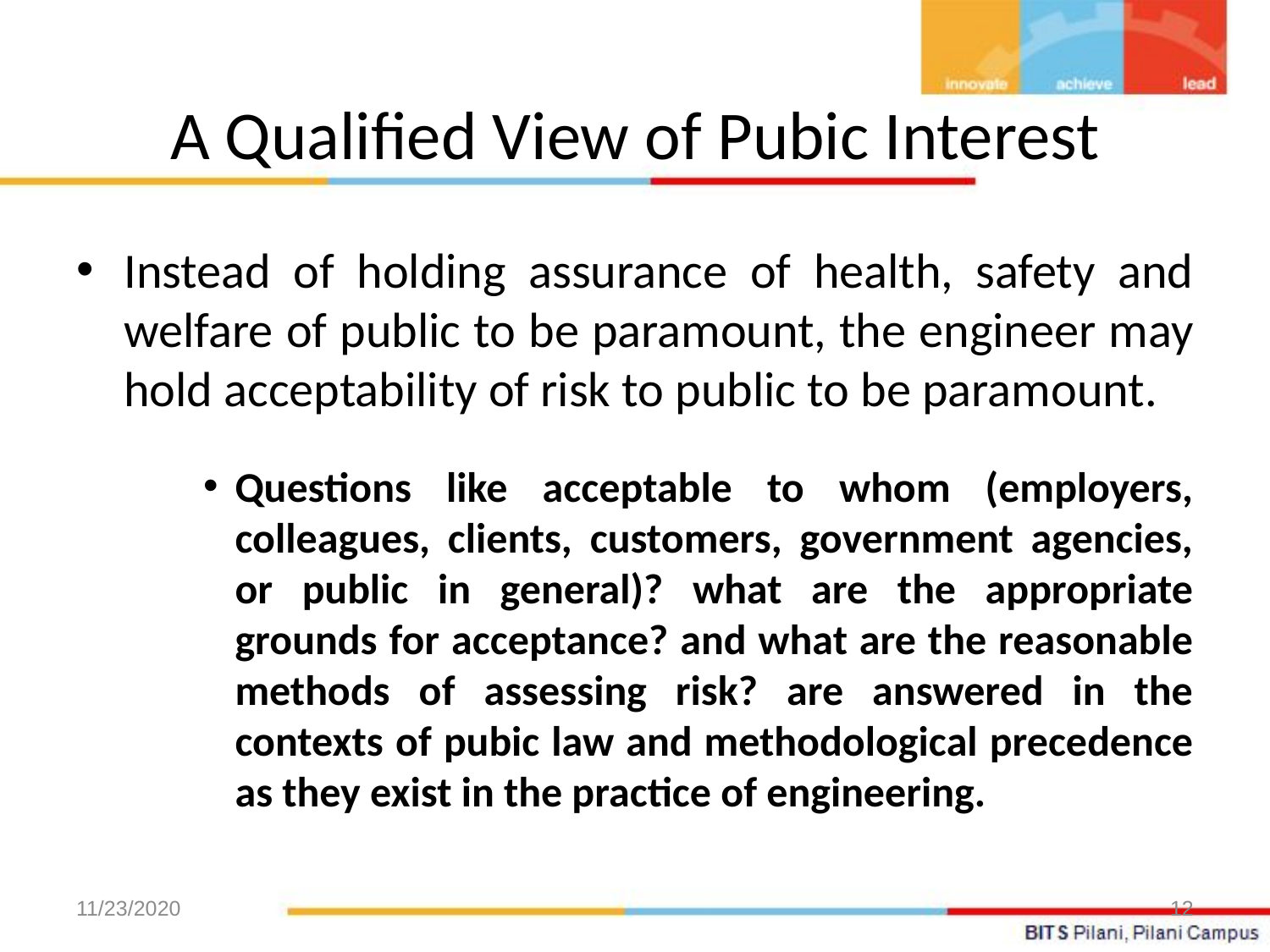

# A Qualified View of Pubic Interest
Instead of holding assurance of health, safety and welfare of public to be paramount, the engineer may hold acceptability of risk to public to be paramount.

Questions like acceptable to whom (employers, colleagues, clients, customers, government agencies, or public in general)? what are the appropriate grounds for acceptance? and what are the reasonable methods of assessing risk? are answered in the contexts of pubic law and methodological precedence as they exist in the practice of engineering.
11/23/2020
12